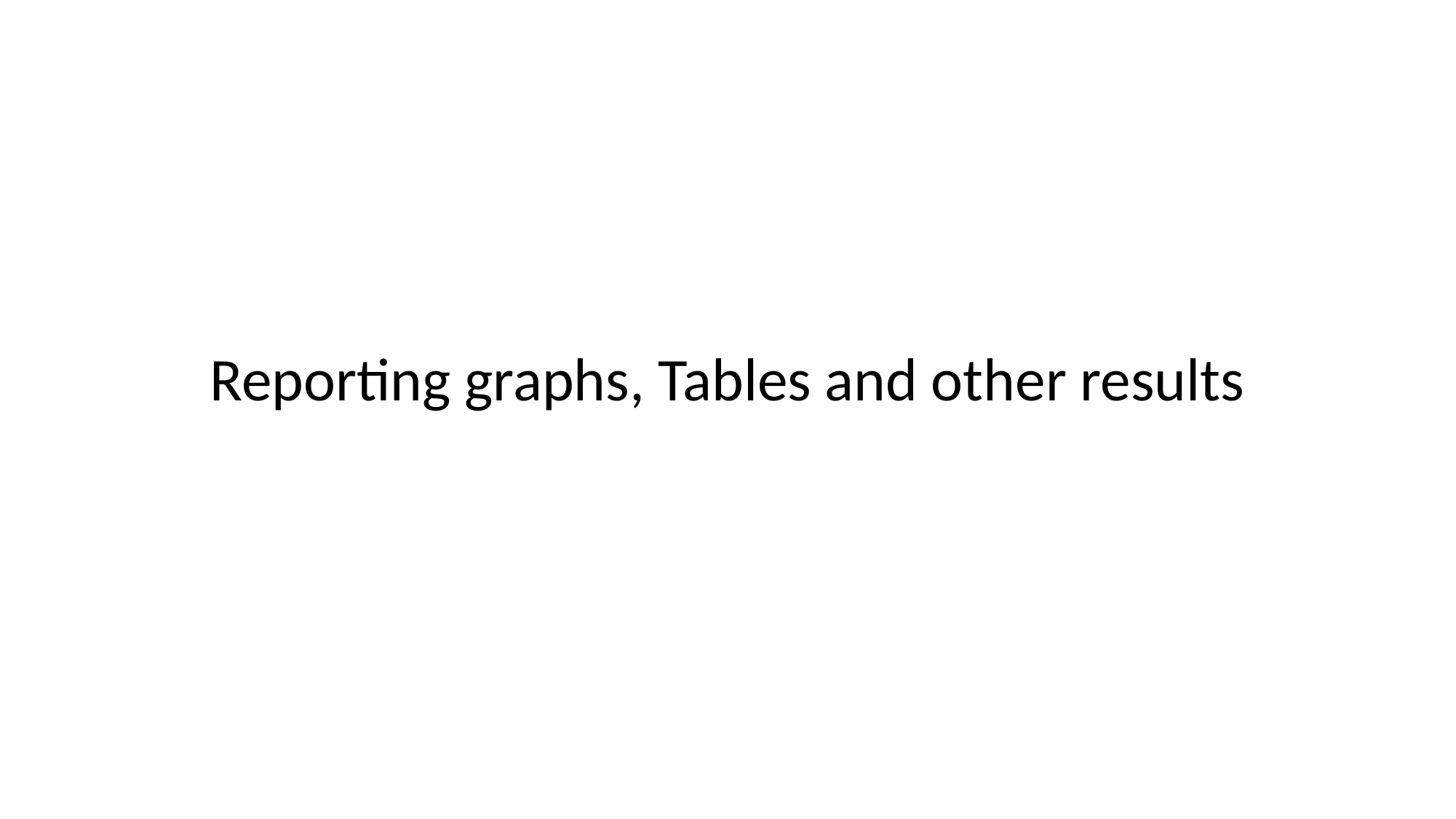

# Reporting graphs, Tables and other results